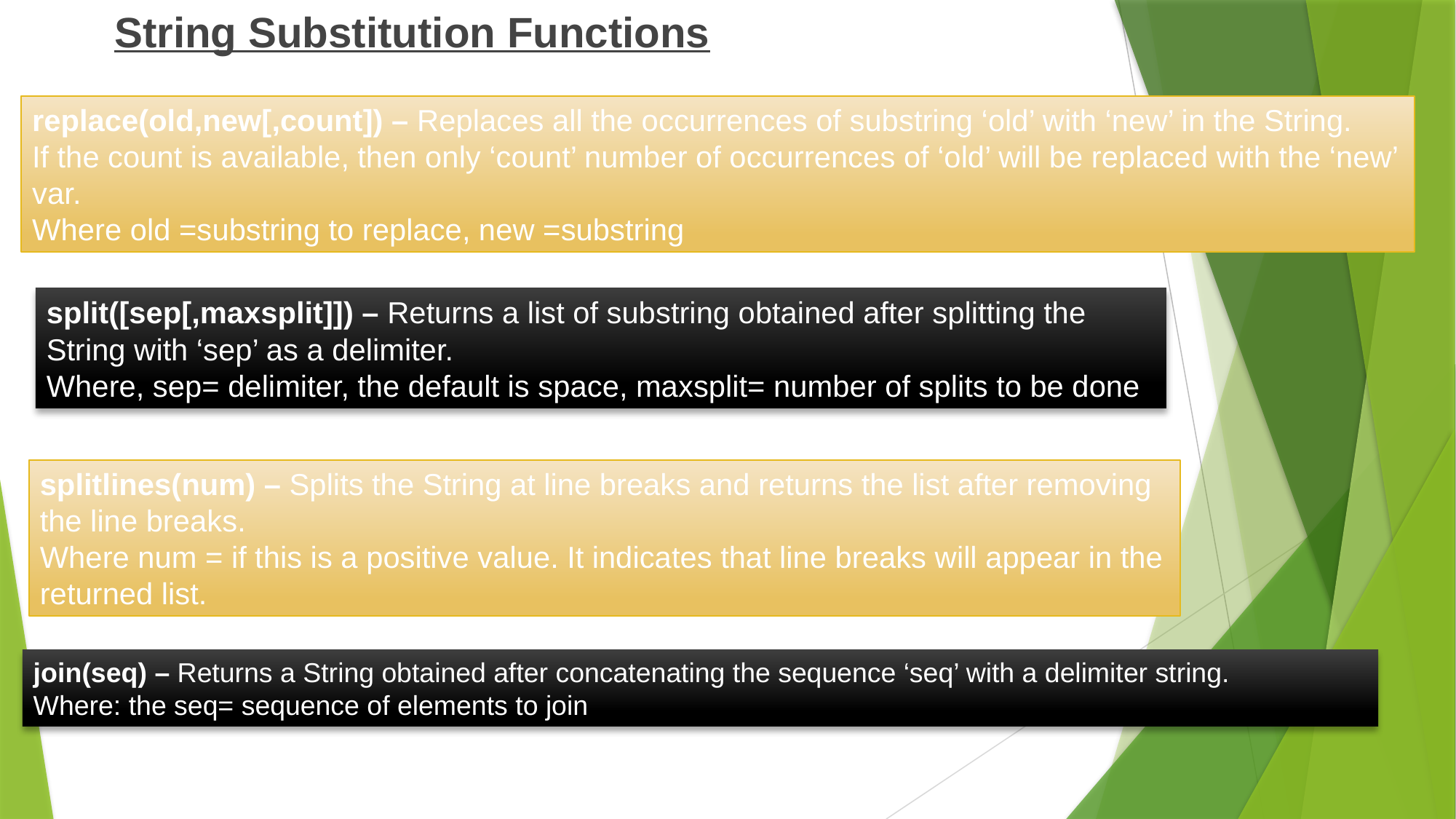

String Substitution Functions
replace(old,new[,count]) – Replaces all the occurrences of substring ‘old’ with ‘new’ in the String.
If the count is available, then only ‘count’ number of occurrences of ‘old’ will be replaced with the ‘new’ var.
Where old =substring to replace, new =substring
split([sep[,maxsplit]]) – Returns a list of substring obtained after splitting the String with ‘sep’ as a delimiter.
Where, sep= delimiter, the default is space, maxsplit= number of splits to be done
splitlines(num) – Splits the String at line breaks and returns the list after removing the line breaks.
Where num = if this is a positive value. It indicates that line breaks will appear in the returned list.
join(seq) – Returns a String obtained after concatenating the sequence ‘seq’ with a delimiter string.
Where: the seq= sequence of elements to join